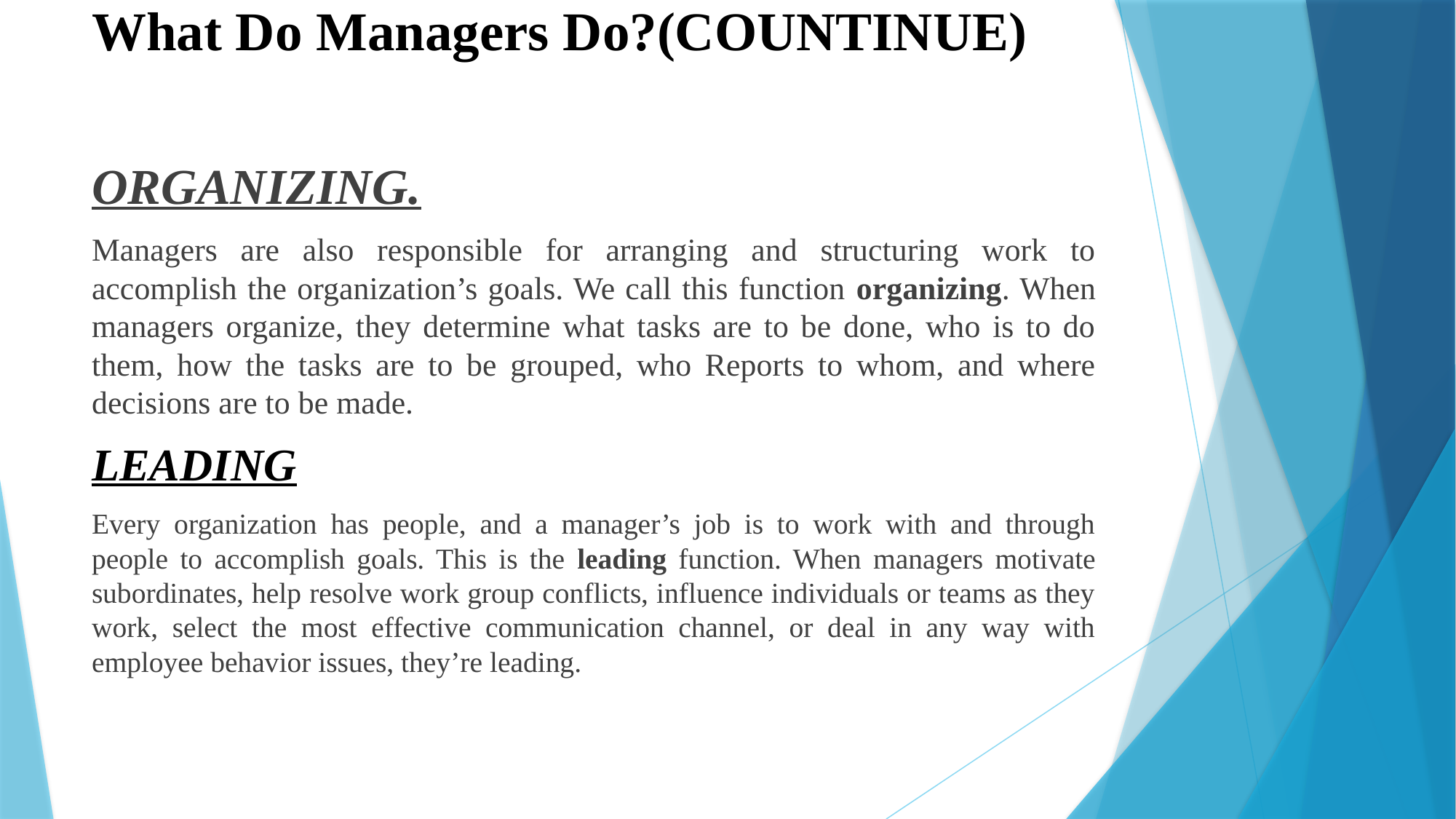

# What Do Managers Do?(COUNTINUE)
ORGANIZING.
Managers are also responsible for arranging and structuring work to accomplish the organization’s goals. We call this function organizing. When managers organize, they determine what tasks are to be done, who is to do them, how the tasks are to be grouped, who Reports to whom, and where decisions are to be made.
LEADING
Every organization has people, and a manager’s job is to work with and through people to accomplish goals. This is the leading function. When managers motivate subordinates, help resolve work group conflicts, influence individuals or teams as they work, select the most effective communication channel, or deal in any way with employee behavior issues, they’re leading.